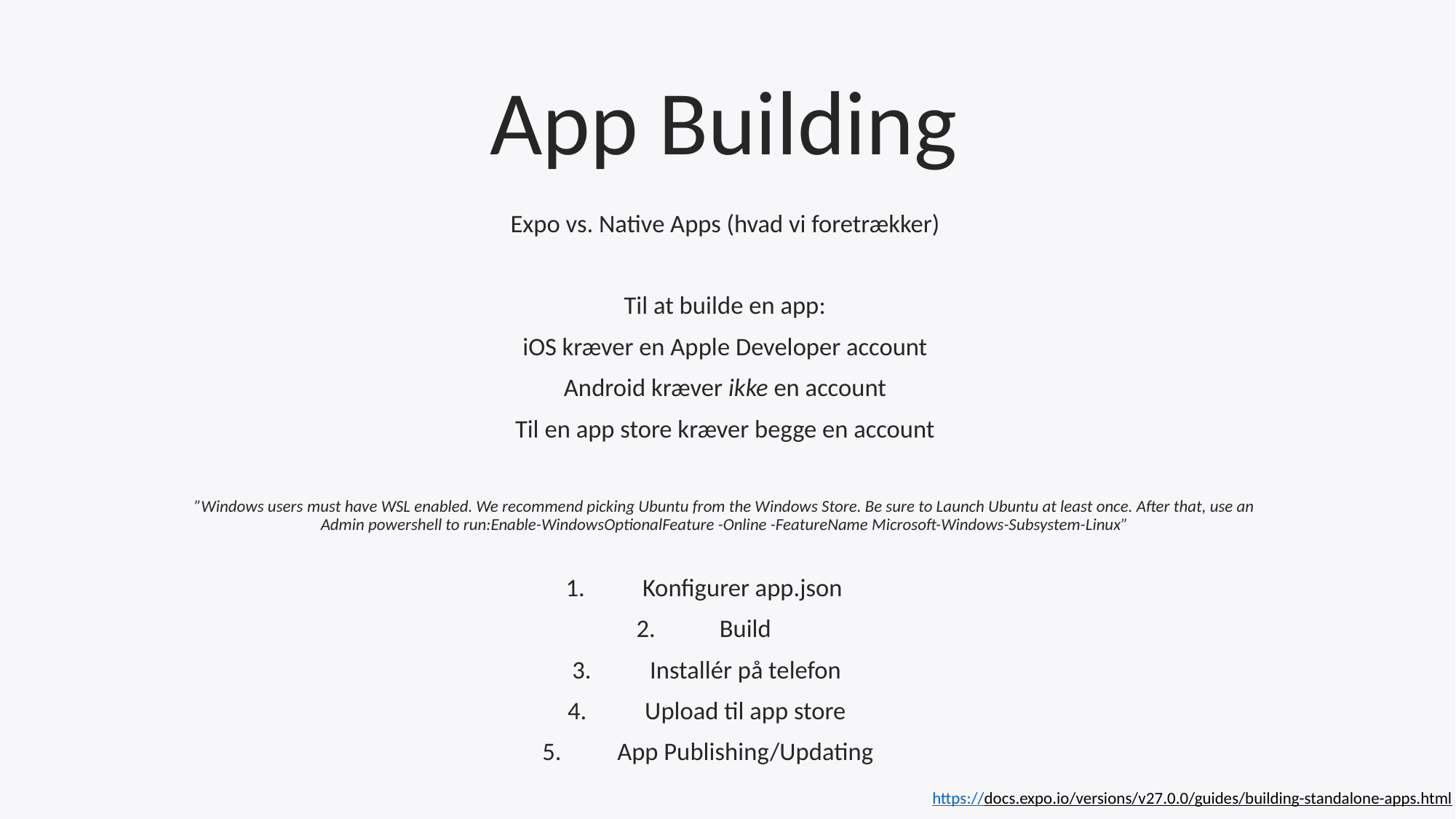

# App Building
Expo vs. Native Apps (hvad vi foretrækker)

Til at builde en app:
iOS kræver en Apple Developer account
Android kræver ikke en account
Til en app store kræver begge en account

”Windows users must have WSL enabled. We recommend picking Ubuntu from the Windows Store. Be sure to Launch Ubuntu at least once. After that, use an Admin powershell to run:Enable-WindowsOptionalFeature -Online -FeatureName Microsoft-Windows-Subsystem-Linux”
Konfigurer app.json
Build
Installér på telefon
Upload til app store
App Publishing/Updating
https://docs.expo.io/versions/v27.0.0/guides/building-standalone-apps.html